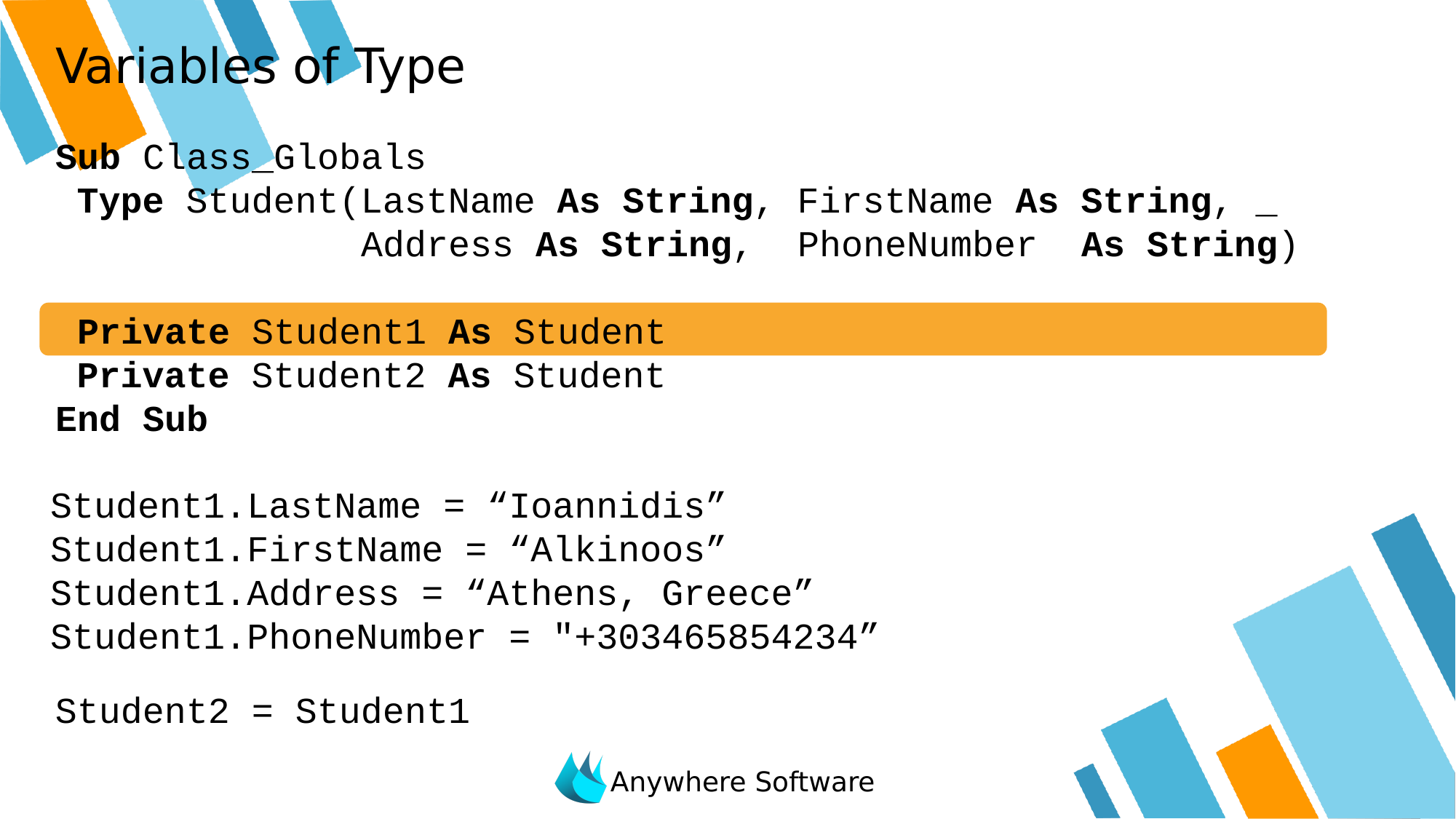

# Variables of Type
Sub Class_Globals
	Type Student(LastName As String, FirstName As String, _						    Address As String,  PhoneNumber  As String)

 Private Student1 As Student
	Private Student2 As Student
End Sub

Student1.LastName = “Ioannidis”
Student1.FirstName = “Alkinoos”
Student1.Address = “Athens, Greece”
Student1.PhoneNumber = "+303465854234”
Student2 = Student1